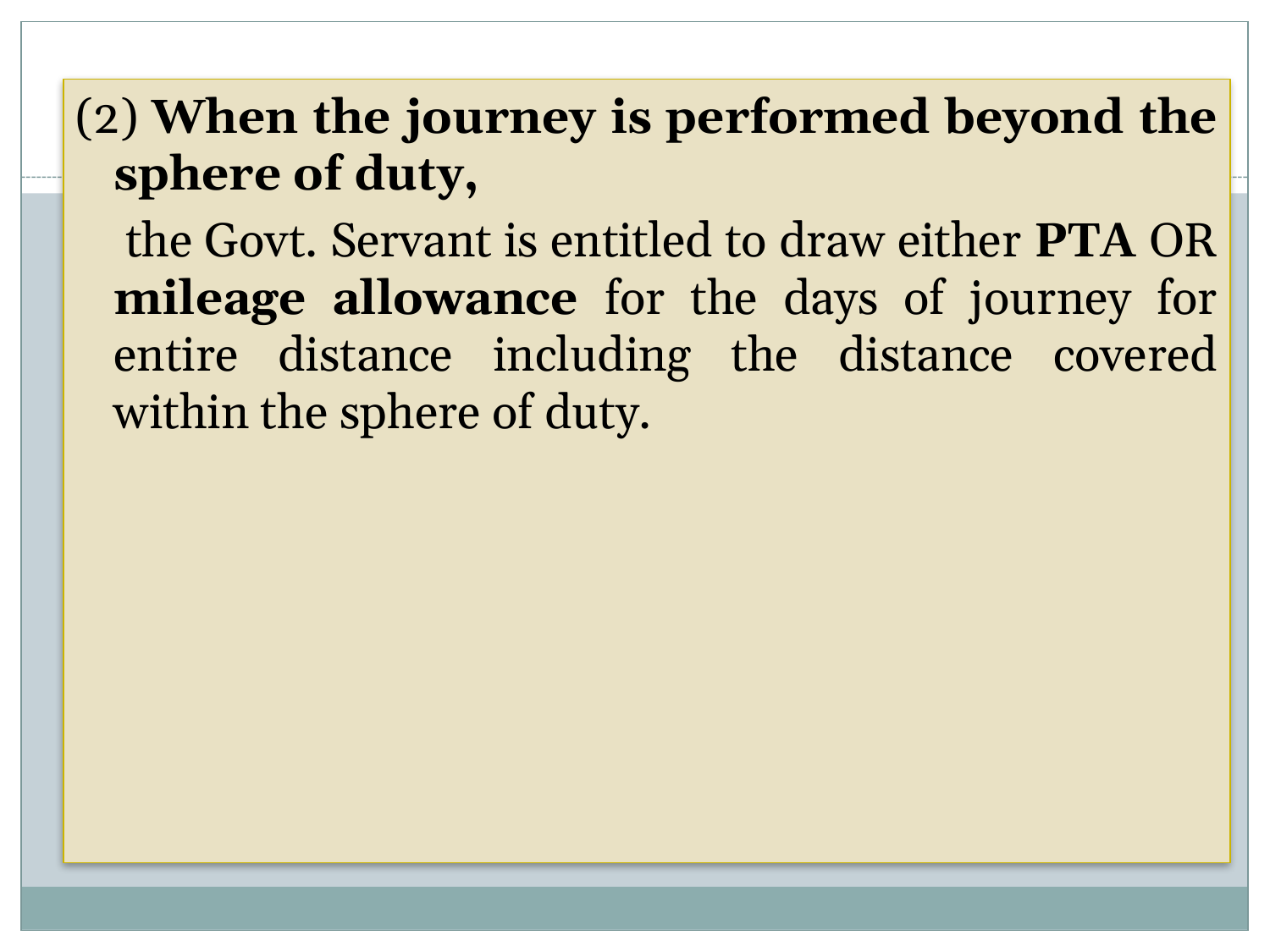

(2) When the journey is performed beyond the sphere of duty,
    the Govt. Servant is entitled to draw either PTA OR mileage allowance for the days of journey for entire distance including the distance covered within the sphere of duty.